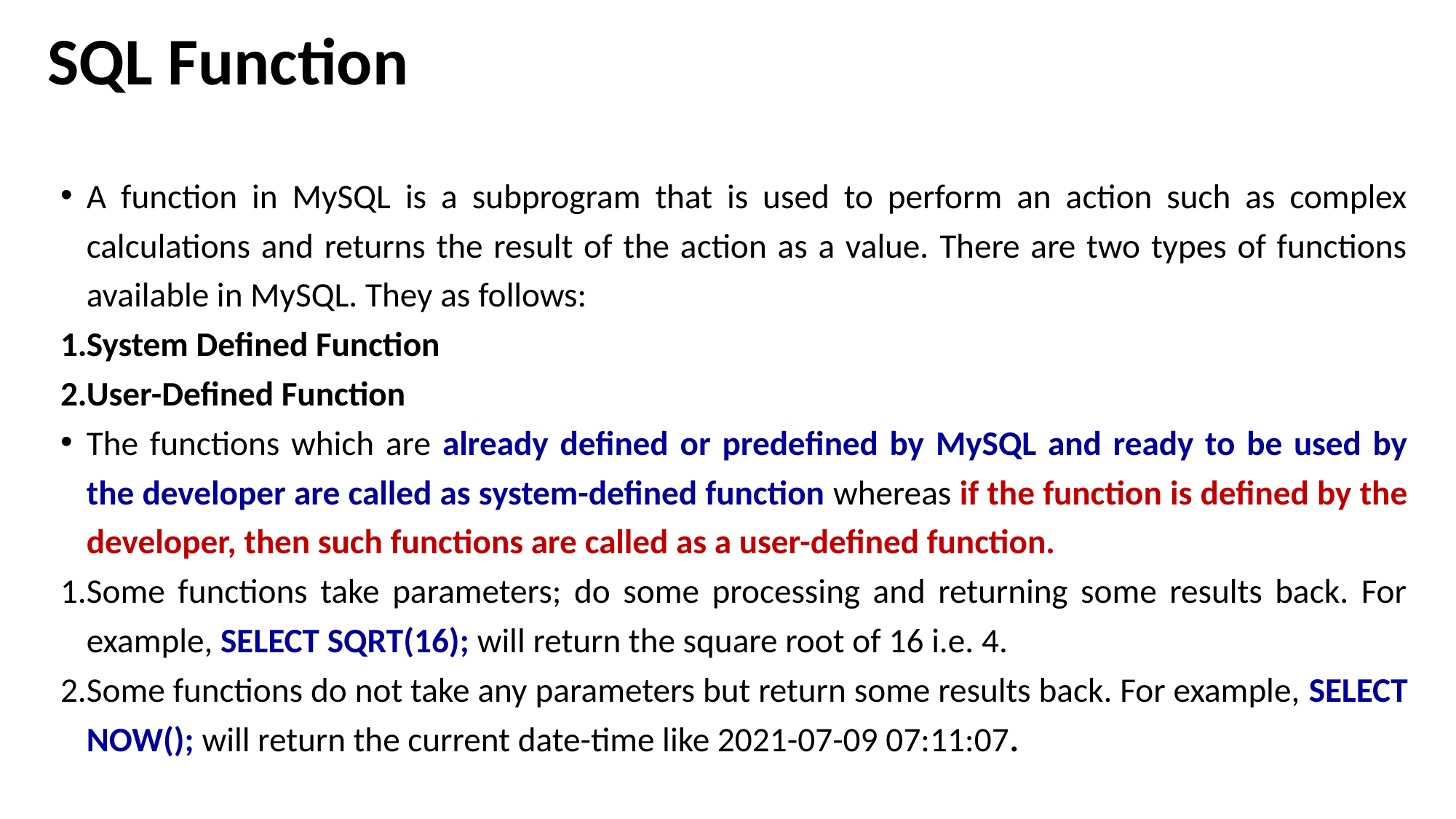

# SQL Function
A function in MySQL is a subprogram that is used to perform an action such as complex calculations and returns the result of the action as a value. There are two types of functions available in MySQL. They as follows:
System Defined Function
User-Defined Function
The functions which are already defined or predefined by MySQL and ready to be used by the developer are called as system-defined function whereas if the function is defined by the developer, then such functions are called as a user-defined function.
Some functions take parameters; do some processing and returning some results back. For example, SELECT SQRT(16); will return the square root of 16 i.e. 4.
Some functions do not take any parameters but return some results back. For example, SELECT NOW(); will return the current date-time like 2021-07-09 07:11:07.